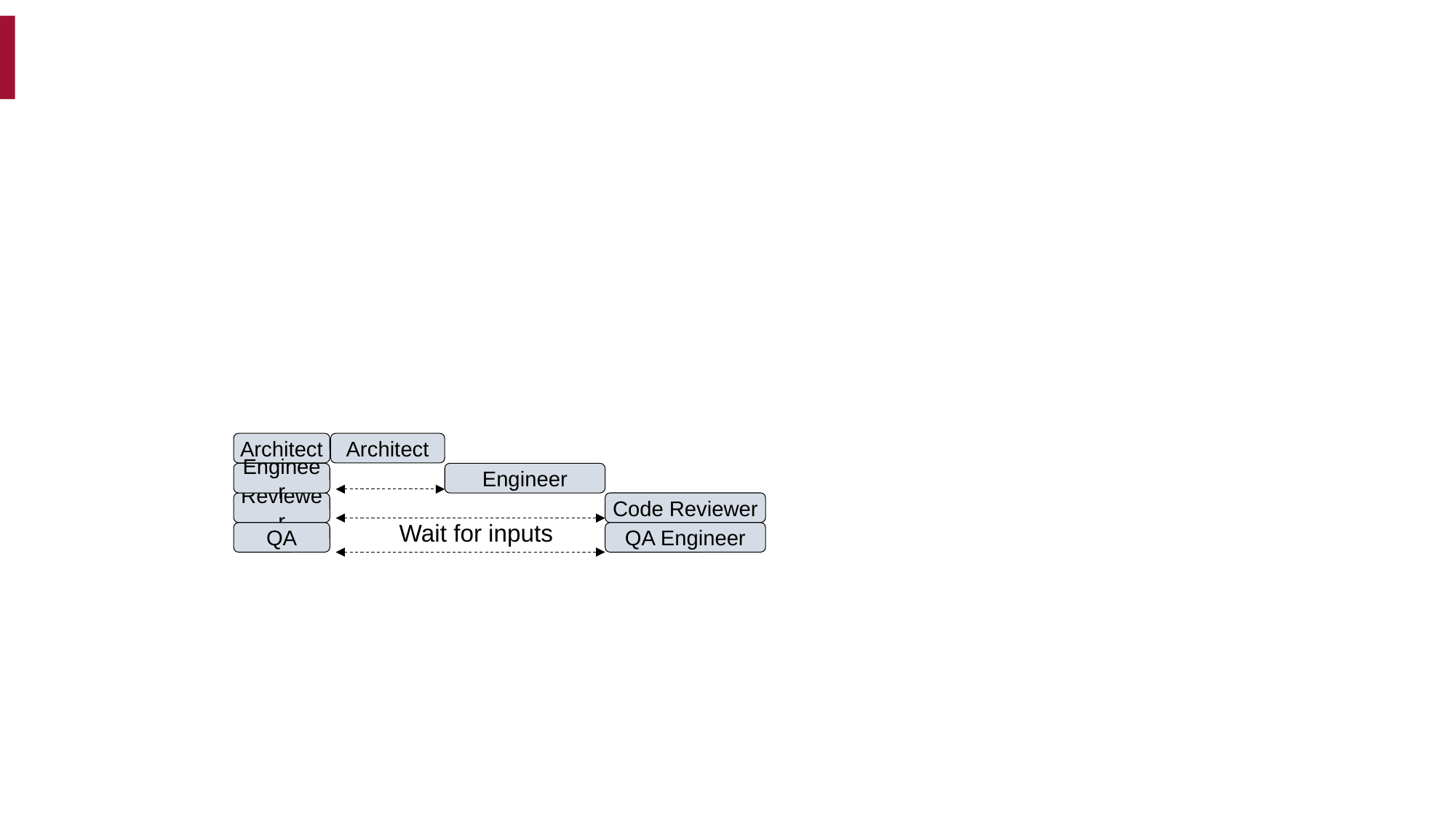

Architect
Architect
Engineer
Engineer
Code Reviewer
Reviewer
Wait for inputs
QA
QA Engineer